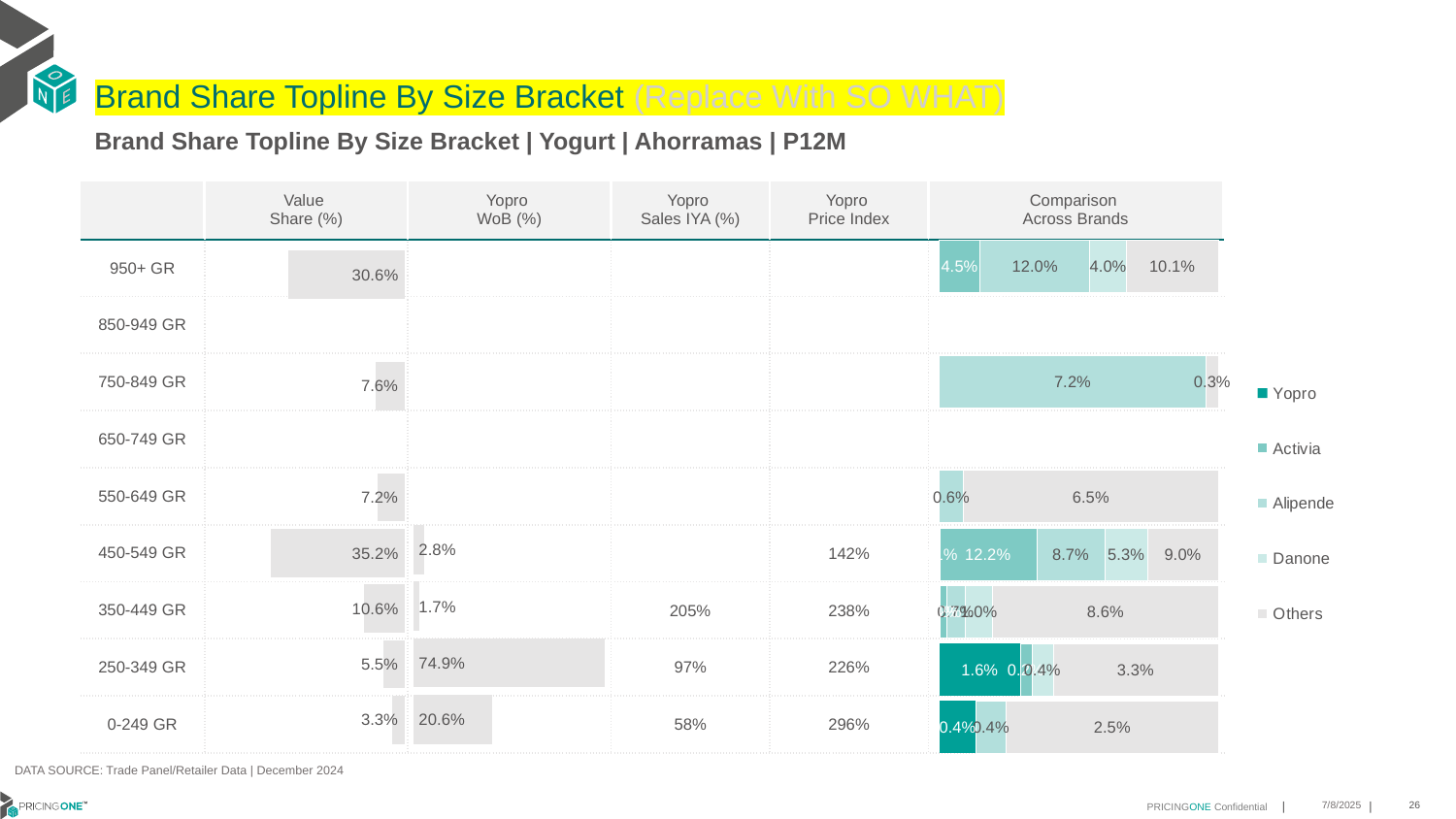

# Brand Share Topline By Size Bracket (Replace With SO WHAT)
Brand Share Topline By Size Bracket | Yogurt | Ahorramas | P12M
|  | Value Share (%) | Yopro WoB (%) | Yopro Sales IYA (%) | Yopro Price Index | Comparison Across Brands |
| --- | --- | --- | --- | --- | --- |
| 950+ GR |  |  |  |  |  |
| 850-949 GR |  |  |  |  |  |
| 750-849 GR |  |  |  |  |  |
| 650-749 GR |  |  |  |  |  |
| 550-649 GR |  |  |  |  |  |
| 450-549 GR |  |  |  | 142% |  |
| 350-449 GR |  |  | 205% | 238% |  |
| 250-349 GR |  |  | 97% | 226% |  |
| 0-249 GR |  |  | 58% | 296% |  |

### Chart

| Category | Yopro | Activia | Alipende | Danone | Others |
|---|---|---|---|---|---|
| 950+ GR | None | 0.044576299509273186 | 0.1204854634473433 | 0.04037118052010351 | 0.10061602038613922 |
| 850-949 GR | None | None | None | None | None |
| 750-849 GR | None | None | 0.0723187326500678 | None | 0.003357433885212517 |
| 650-749 GR | None | None | None | None | None |
| 550-649 GR | None | None | 0.006212409517523335 | None | 0.06529133012575059 |
| 450-549 GR | 0.000592377410621067 | 0.12212417865343349 | 0.08680645903463055 | 0.05310073736039939 | 0.08966014223795435 |
| 350-449 GR | 0.0003651217825112789 | 0.002347813785390811 | 0.007137576798619923 | 0.010369369636406462 | 0.08568566885456531 |
| 250-349 GR | 0.01595969706396788 | 0.002221219306744905 | None | 0.004176621989374072 | 0.032517322626992855 |
| 0-249 GR | 0.004399767269557952 | None | 0.0035882489898767 | None | 0.025317327864508354 |

### Chart

| Category | Value Share |
|---|---|
|  | 0.30604896386285924 |

### Chart

| Category | Brand WoB % |
|---|---|
|  | None |
DATA SOURCE: Trade Panel/Retailer Data | December 2024

7/8/2025
26